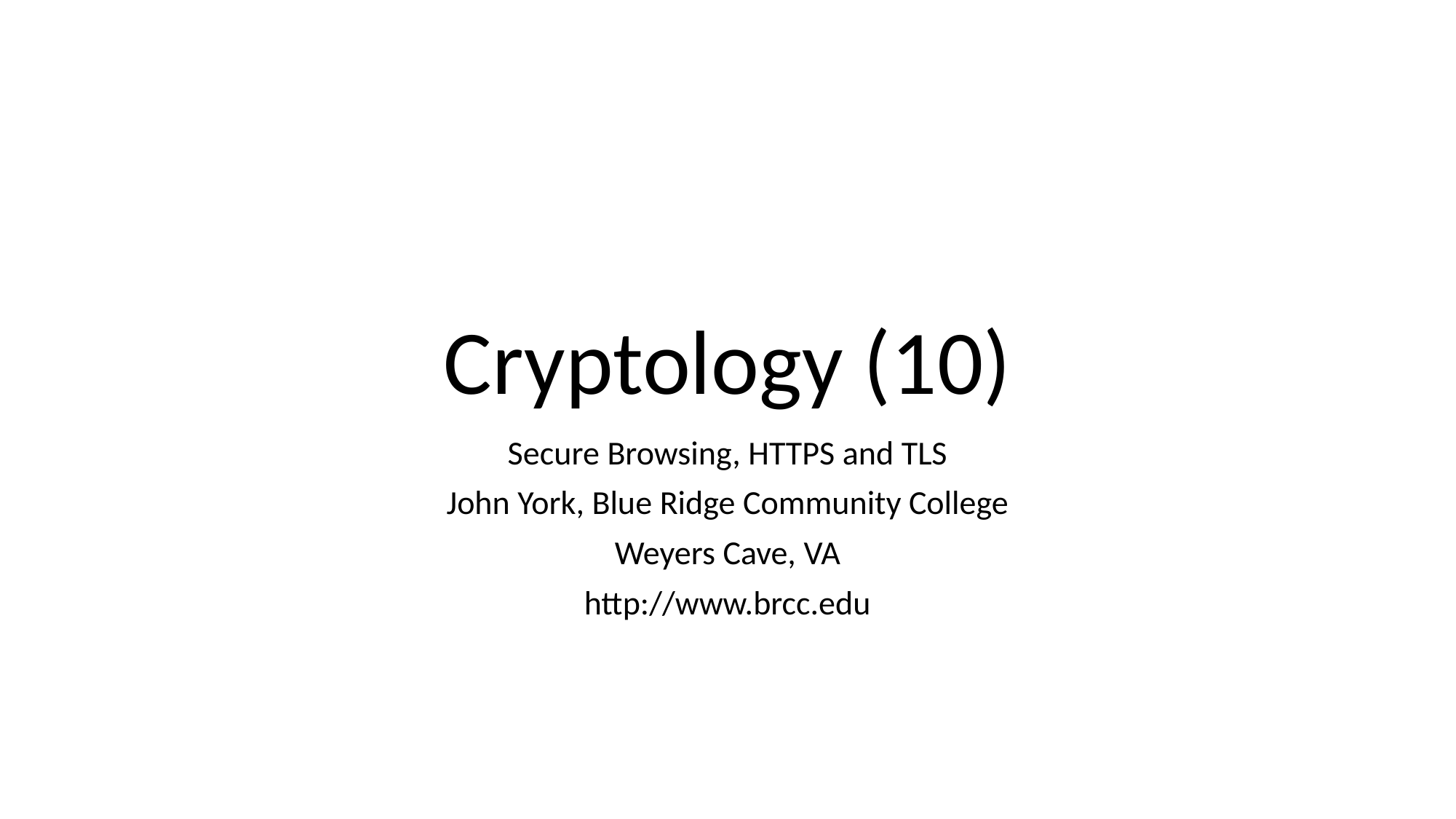

# Cryptology (10)
Secure Browsing, HTTPS and TLS
John York, Blue Ridge Community College
Weyers Cave, VA
http://www.brcc.edu